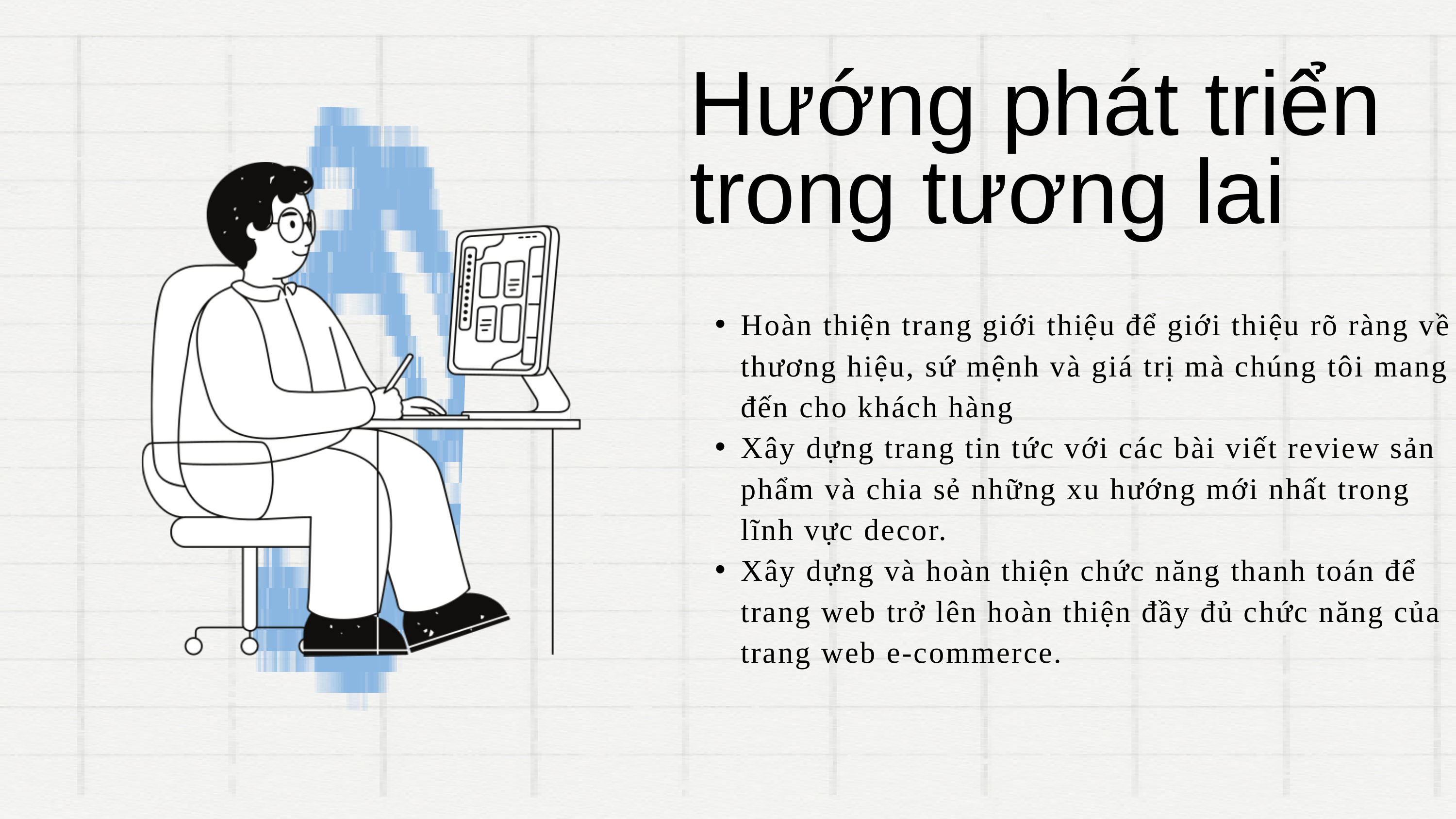

Hướng phát triển trong tương lai

Hoàn thiện trang giới thiệu để giới thiệu rõ ràng về thương hiệu, sứ mệnh và giá trị mà chúng tôi mang đến cho khách hàng
Xây dựng trang tin tức với các bài viết review sản phẩm và chia sẻ những xu hướng mới nhất trong lĩnh vực decor.
Xây dựng và hoàn thiện chức năng thanh toán để trang web trở lên hoàn thiện đầy đủ chức năng của trang web e-commerce.